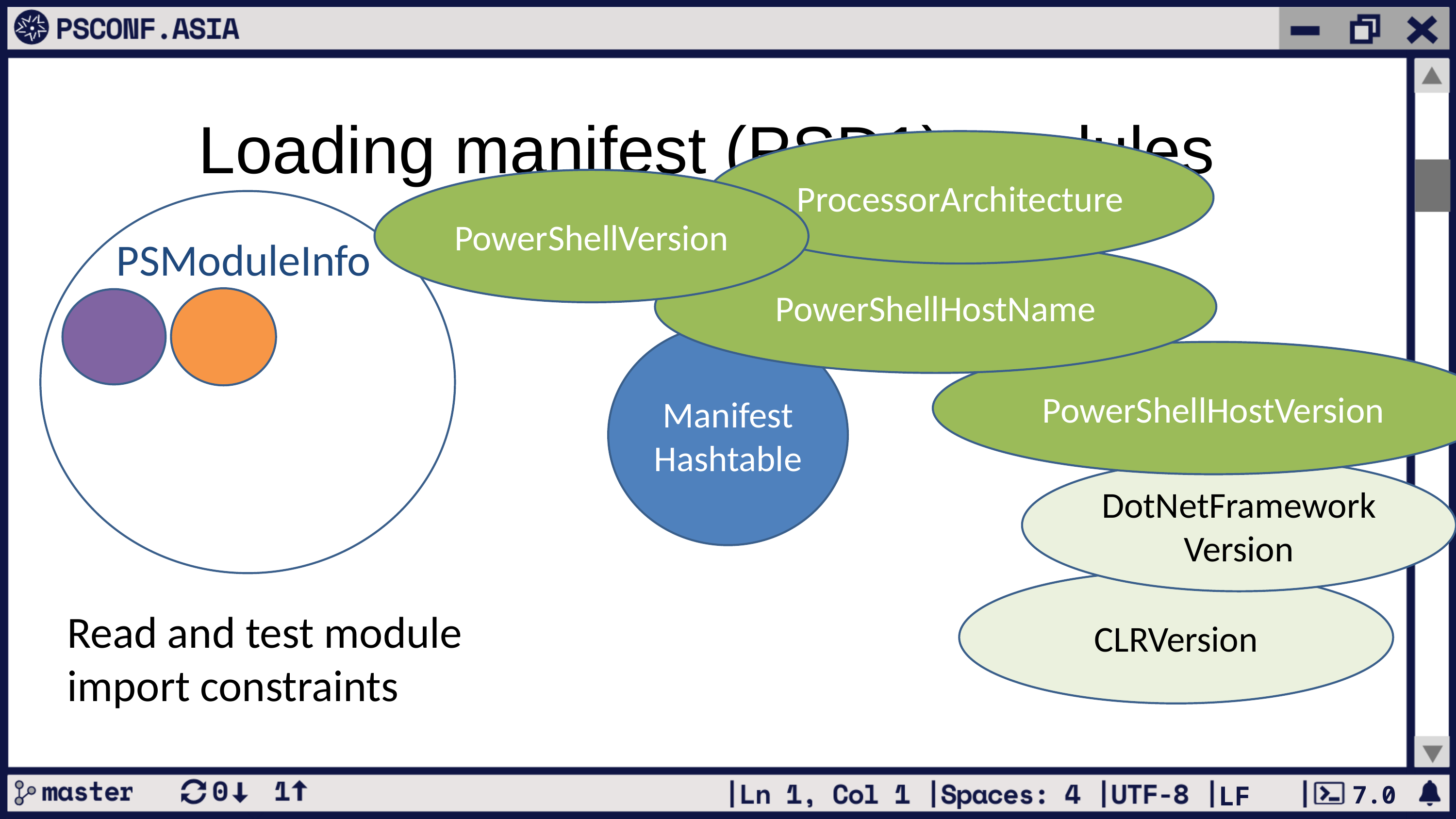

# Loading manifest (PSD1) modules
ProcessorArchitecture
PowerShellVersion

PSModuleInfo
PowerShellHostName

Manifest
Hashtable
PowerShellHostVersion
DotNetFrameworkVersion
CLRVersion
Read and test module import constraints
7.0
LF